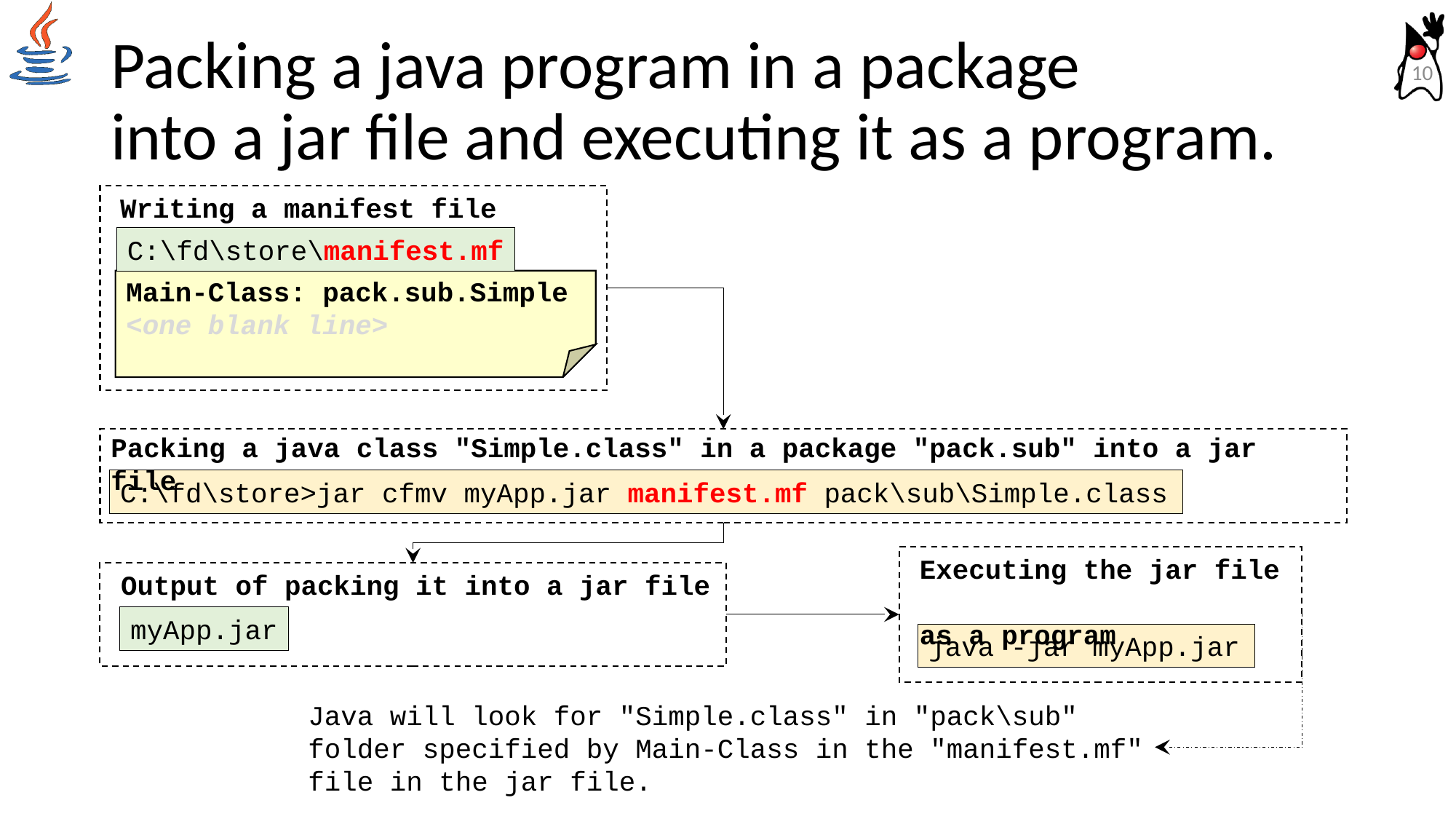

# Packing a java program in a package into a jar file and executing it as a program.
10

Writing a manifest file
C:\fd\store\manifest.mf
Main-Class: pack.sub.Simple
<one blank line>
Packing a java class "Simple.class" in a package "pack.sub" into a jar file
C:\fd\store>jar cfmv myApp.jar manifest.mf pack\sub\Simple.class

Executing the jar file
as a program
java -jar myApp.jar

Output of packing it into a jar file
myApp.jar
Java will look for "Simple.class" in "pack\sub"
folder specified by Main-Class in the "manifest.mf" file in the jar file.